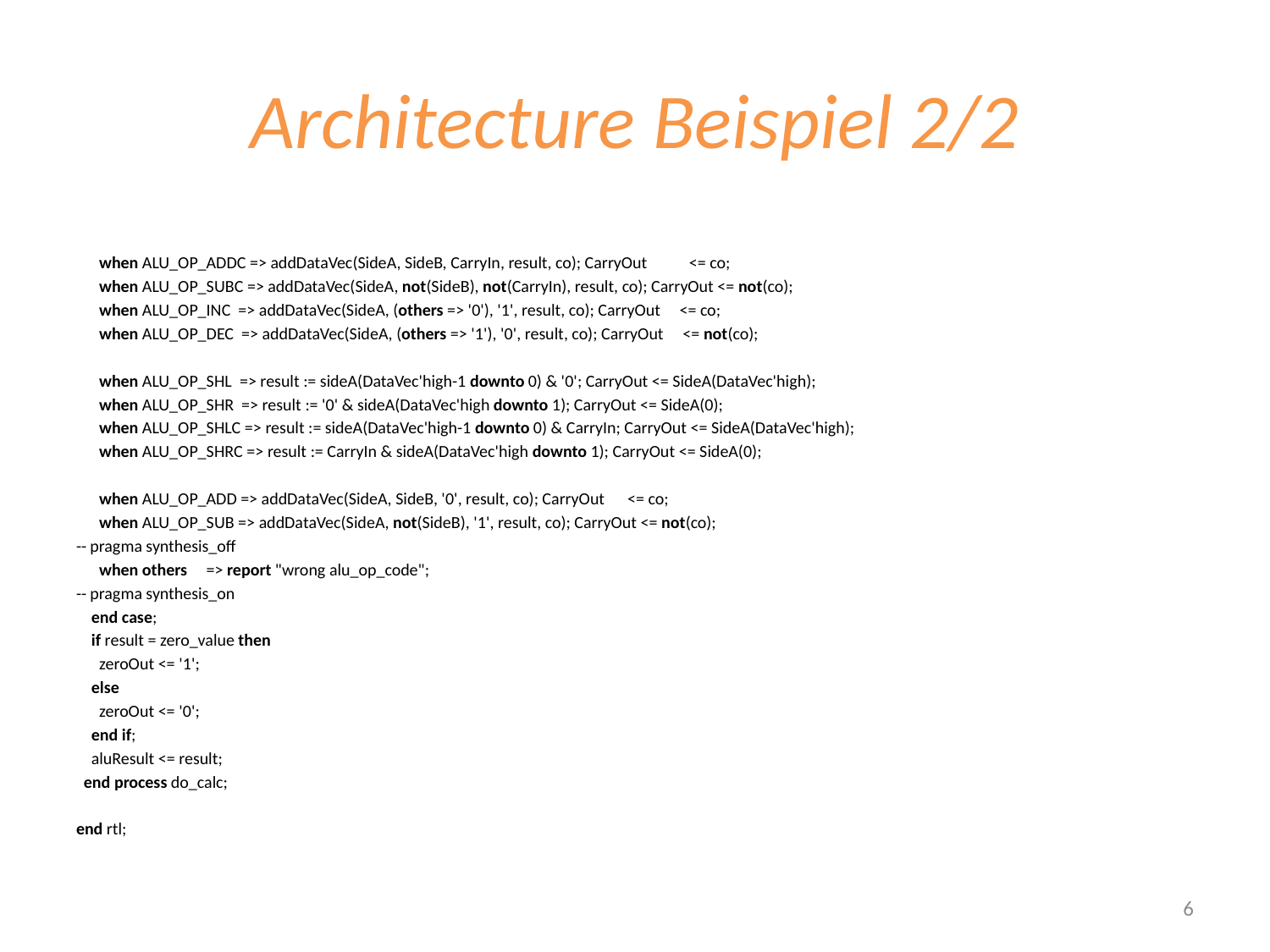

# Architecture Beispiel 2/2

      when ALU_OP_ADDC => addDataVec(SideA, SideB, CarryIn, result, co); CarryOut           <= co;
      when ALU_OP_SUBC => addDataVec(SideA, not(SideB), not(CarryIn), result, co); CarryOut <= not(co);
      when ALU_OP_INC  => addDataVec(SideA, (others => '0'), '1', result, co); CarryOut     <= co;
      when ALU_OP_DEC  => addDataVec(SideA, (others => '1'), '0', result, co); CarryOut     <= not(co);

      when ALU_OP_SHL  => result := sideA(DataVec'high-1 downto 0) & '0'; CarryOut <= SideA(DataVec'high);
      when ALU_OP_SHR  => result := '0' & sideA(DataVec'high downto 1); CarryOut <= SideA(0);
      when ALU_OP_SHLC => result := sideA(DataVec'high-1 downto 0) & CarryIn; CarryOut <= SideA(DataVec'high);
      when ALU_OP_SHRC => result := CarryIn & sideA(DataVec'high downto 1); CarryOut <= SideA(0);

      when ALU_OP_ADD => addDataVec(SideA, SideB, '0', result, co); CarryOut      <= co;
      when ALU_OP_SUB => addDataVec(SideA, not(SideB), '1', result, co); CarryOut <= not(co);
-- pragma synthesis_off
      when others     => report "wrong alu_op_code";
-- pragma synthesis_on
    end case;
    if result = zero_value then
      zeroOut <= '1';
    else
      zeroOut <= '0';
    end if;
    aluResult <= result;
  end process do_calc;

end rtl;

6